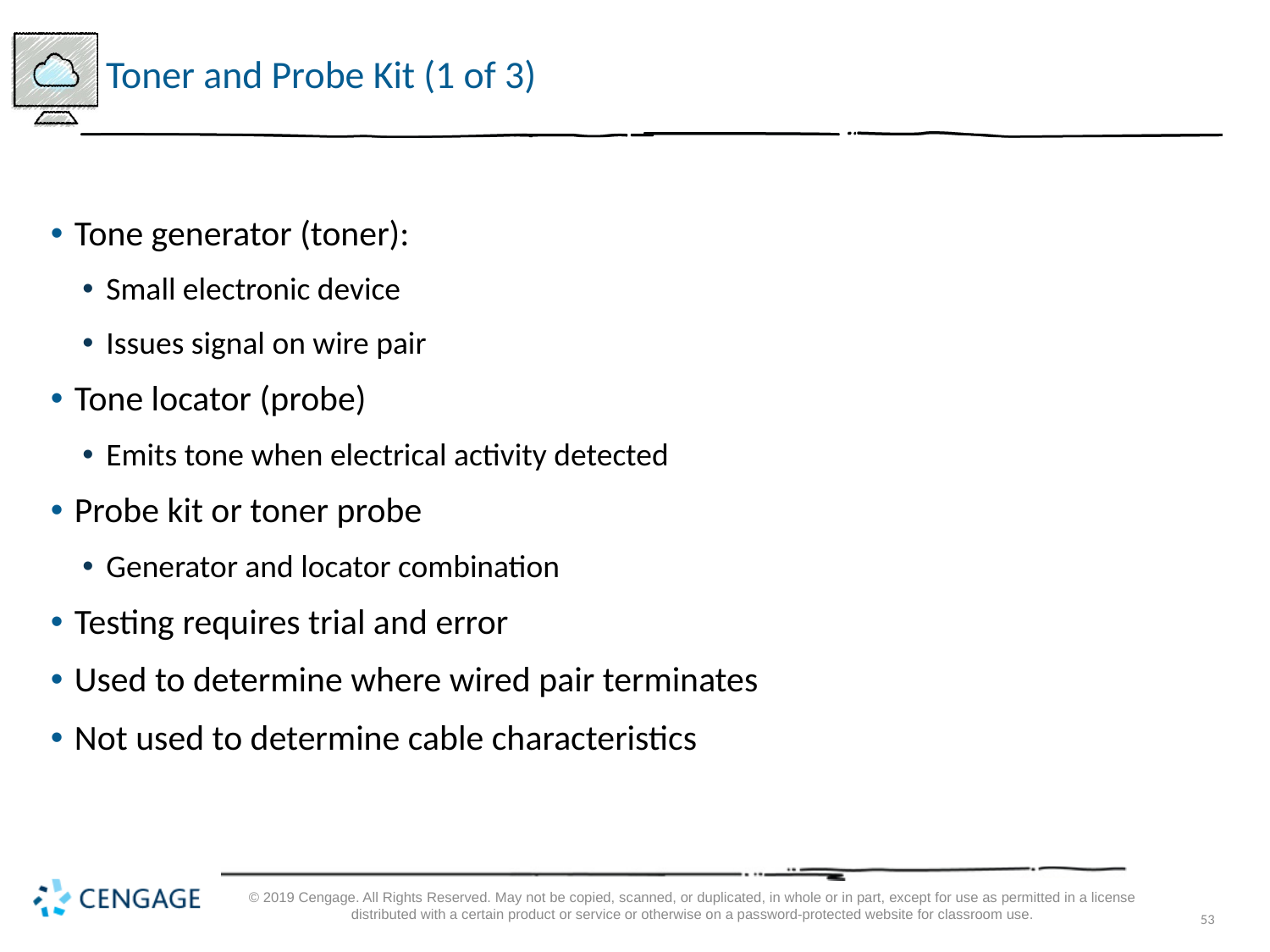

# Toner and Probe Kit (1 of 3)
Tone generator (toner):
Small electronic device
Issues signal on wire pair
Tone locator (probe)
Emits tone when electrical activity detected
Probe kit or toner probe
Generator and locator combination
Testing requires trial and error
Used to determine where wired pair terminates
Not used to determine cable characteristics
© 2019 Cengage. All Rights Reserved. May not be copied, scanned, or duplicated, in whole or in part, except for use as permitted in a license distributed with a certain product or service or otherwise on a password-protected website for classroom use.